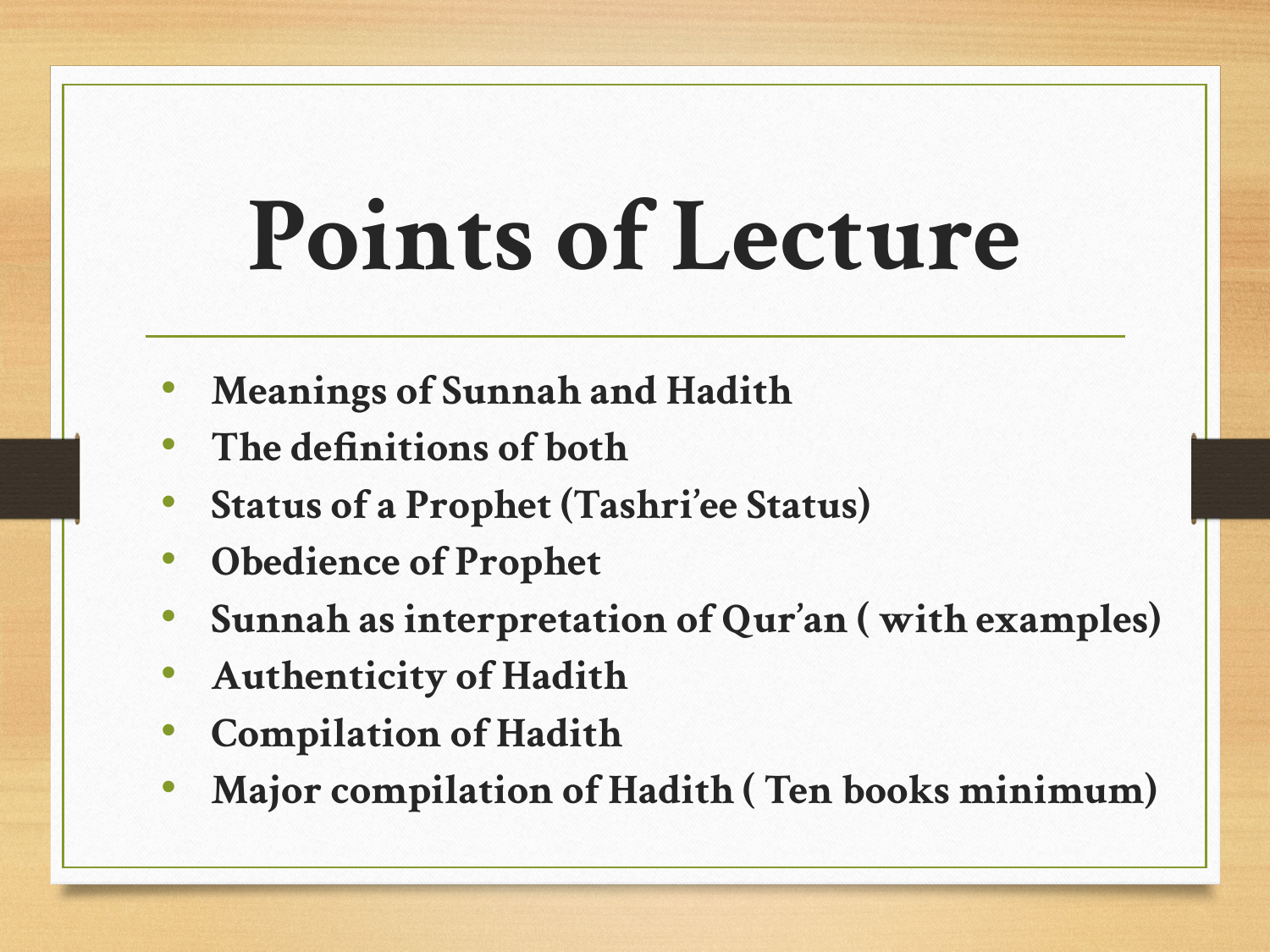

# Points of Lecture
Meanings of Sunnah and Hadith
The definitions of both
Status of a Prophet (Tashri’ee Status)
Obedience of Prophet
Sunnah as interpretation of Qur’an ( with examples)
Authenticity of Hadith
Compilation of Hadith
Major compilation of Hadith ( Ten books minimum)